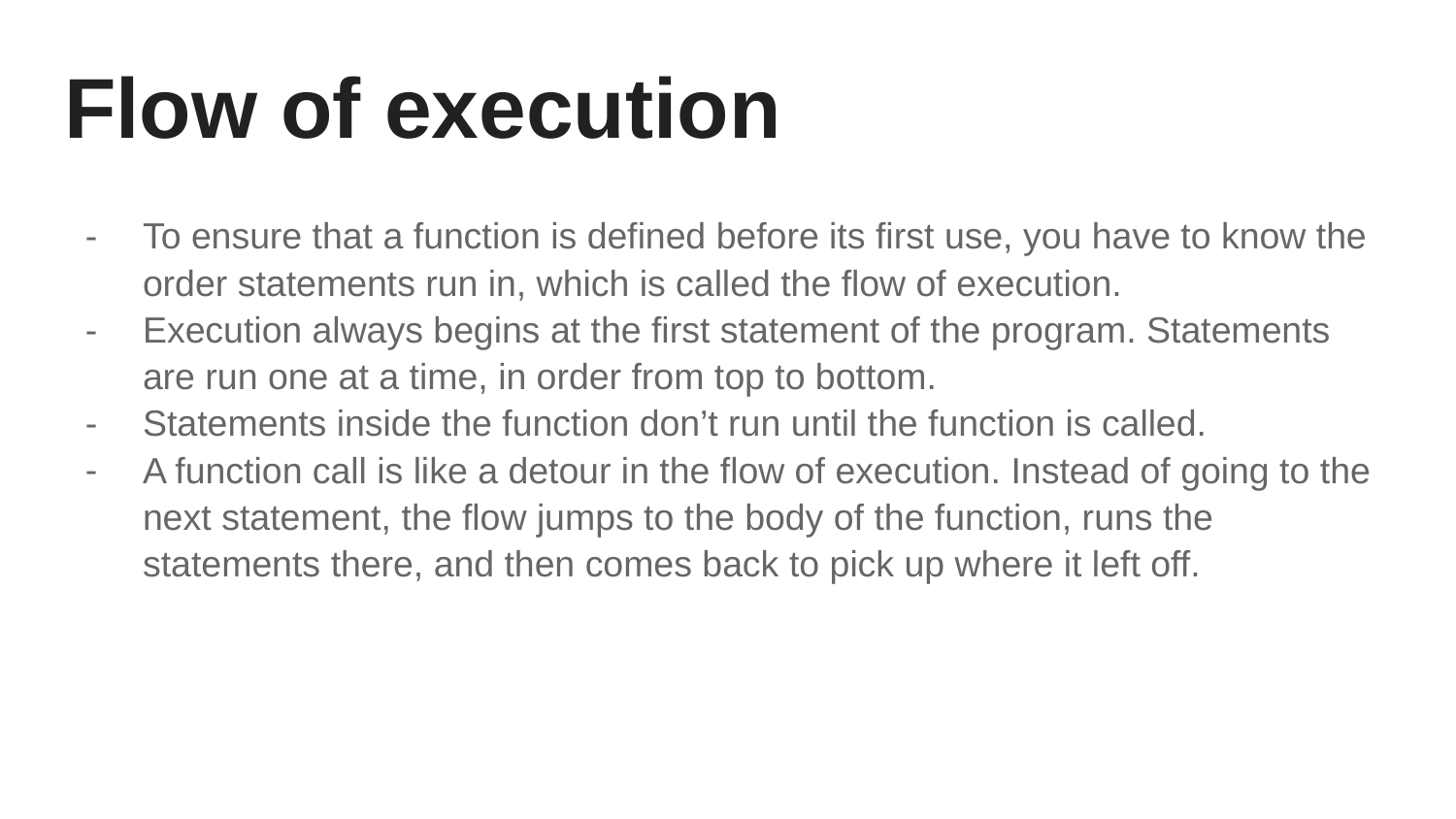

# Flow of execution
To ensure that a function is defined before its first use, you have to know the order statements run in, which is called the flow of execution.
Execution always begins at the first statement of the program. Statements are run one at a time, in order from top to bottom.
Statements inside the function don’t run until the function is called.
A function call is like a detour in the flow of execution. Instead of going to the next statement, the flow jumps to the body of the function, runs the statements there, and then comes back to pick up where it left off.